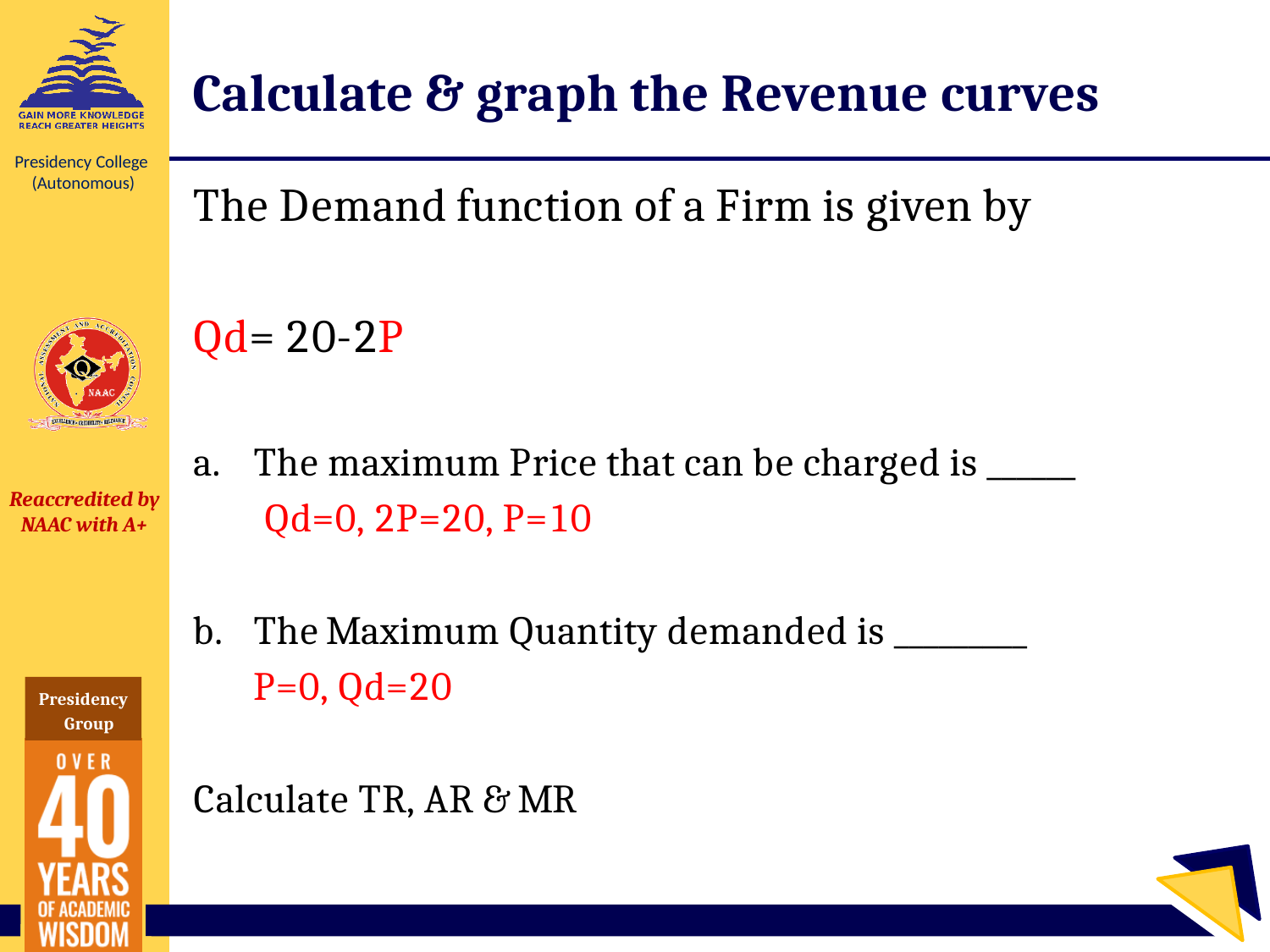

# Calculate & graph the Revenue curves
The Demand function of a Firm is given by

Qd= 20-2P

The maximum Price that can be charged is ______
        Qd=0, 2P=20, P=10

The Maximum Quantity demanded is _________
	P=0, Qd=20

Calculate TR, AR & MR